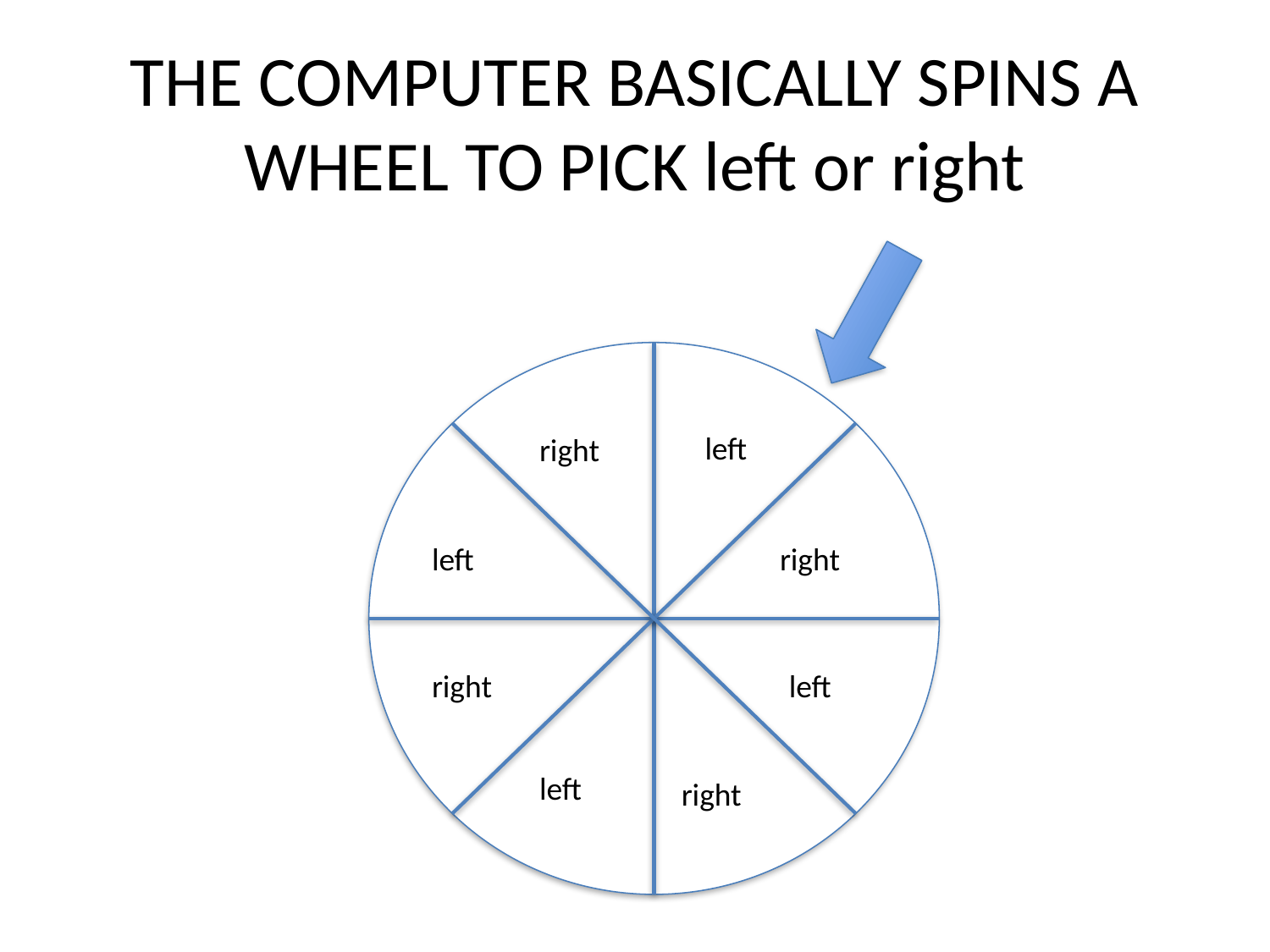

THE COMPUTER BASICALLY SPINS A WHEEL TO PICK left or right

left
right
left
right
right
left
left
right